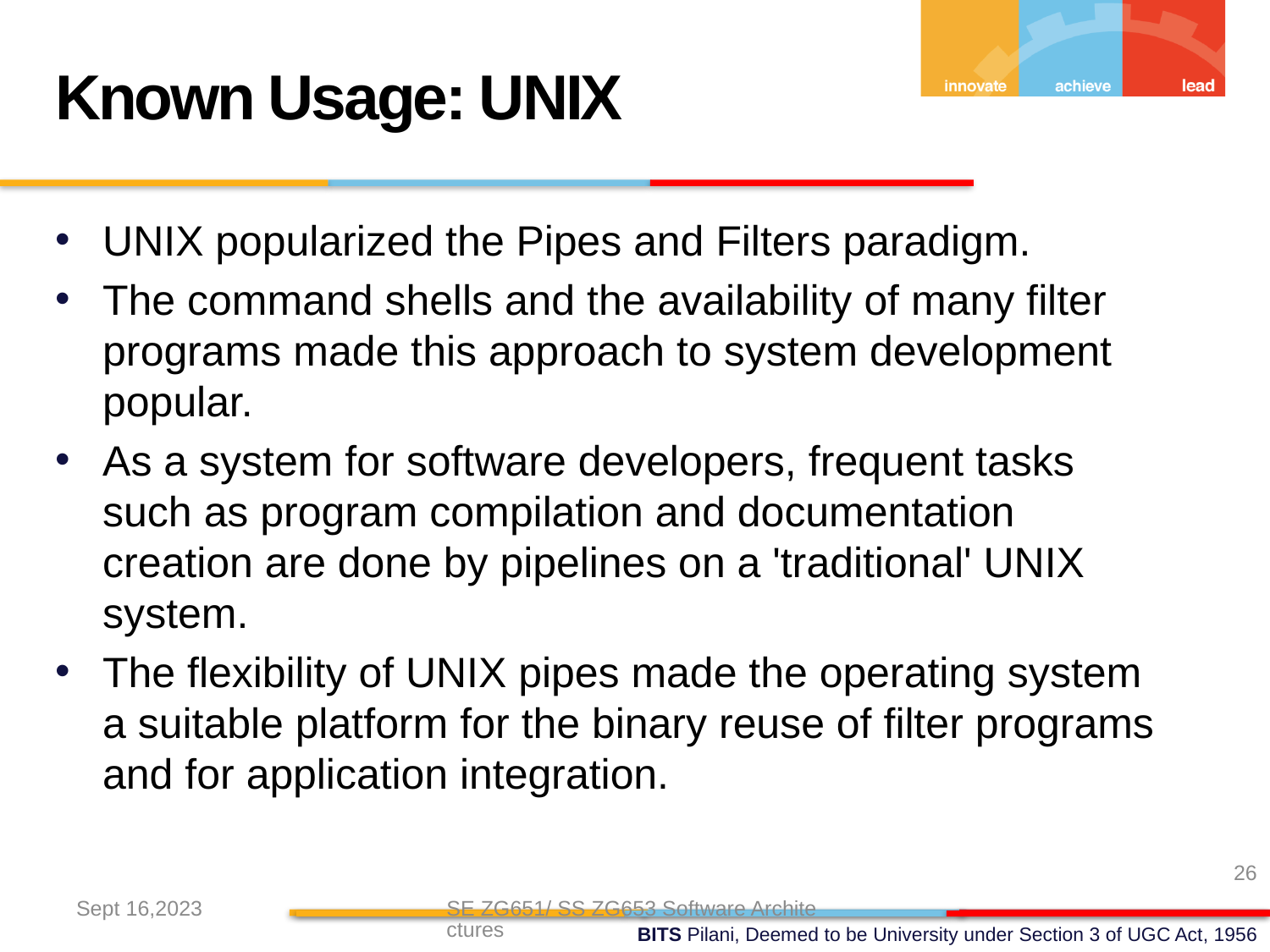

Known Usage: UNIX
UNIX popularized the Pipes and Filters paradigm.
The command shells and the availability of many filter programs made this approach to system development popular.
As a system for software developers, frequent tasks such as program compilation and documentation creation are done by pipelines on a 'traditional' UNIX system.
The flexibility of UNIX pipes made the operating system a suitable platform for the binary reuse of filter programs and for application integration.
26
Sept 16,2023
SE ZG651/ SS ZG653 Software Architectures